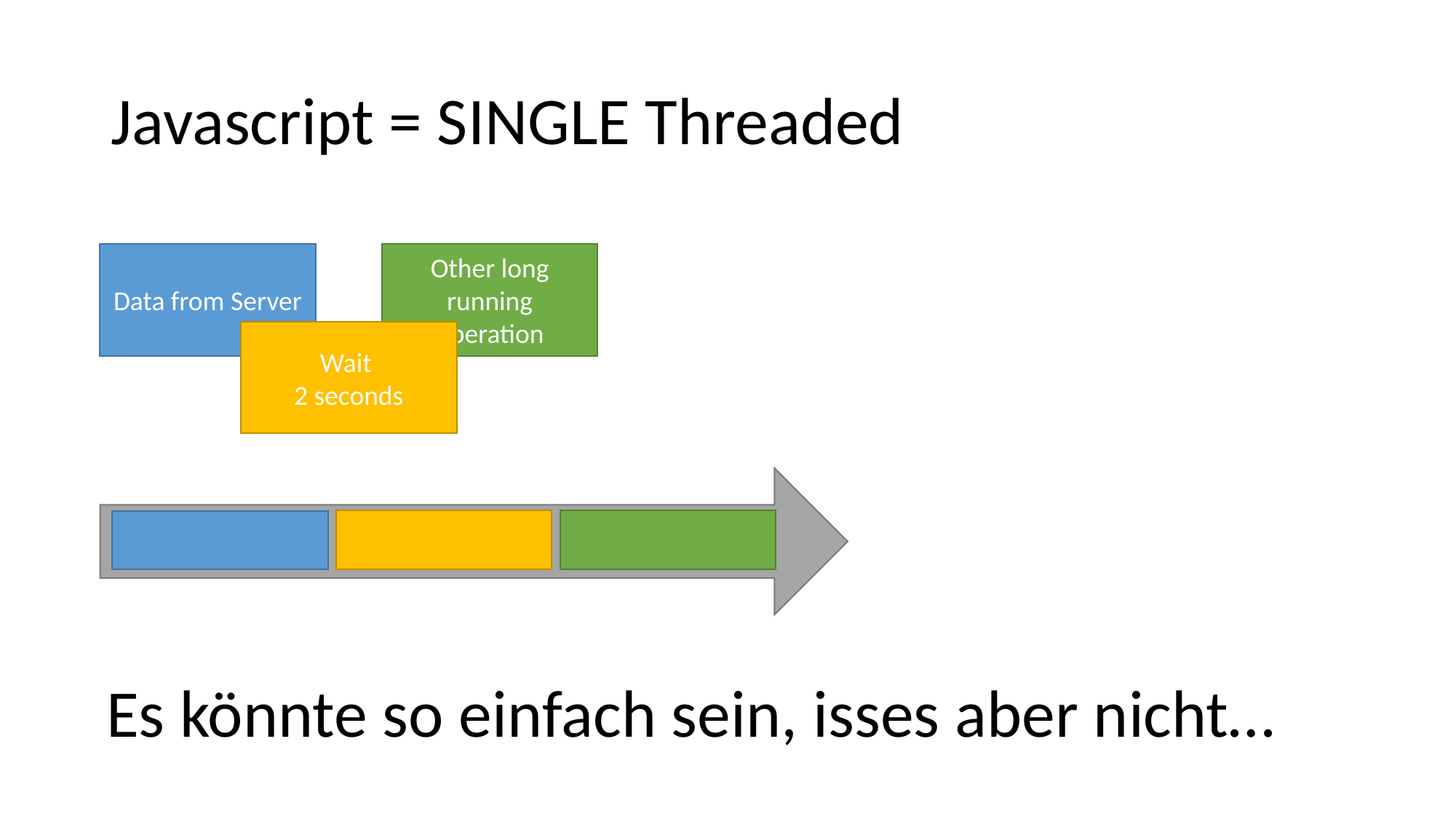

# Javascript = SINGLE Threaded
Data from Server
Other long running operation
Wait
2 seconds

Es könnte so einfach sein, isses aber nicht…